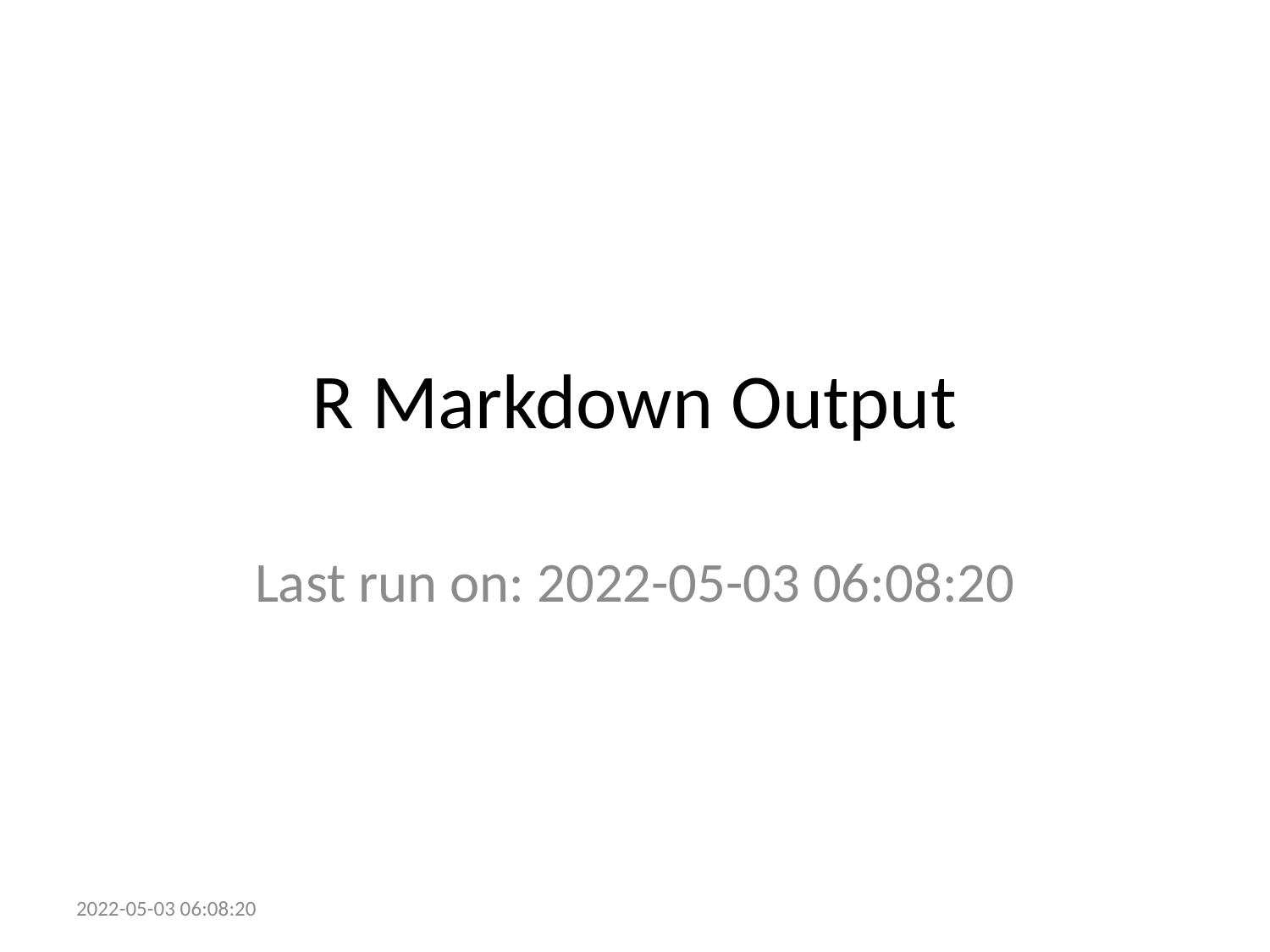

# R Markdown Output
Last run on: 2022-05-03 06:08:20
2022-05-03 06:08:20